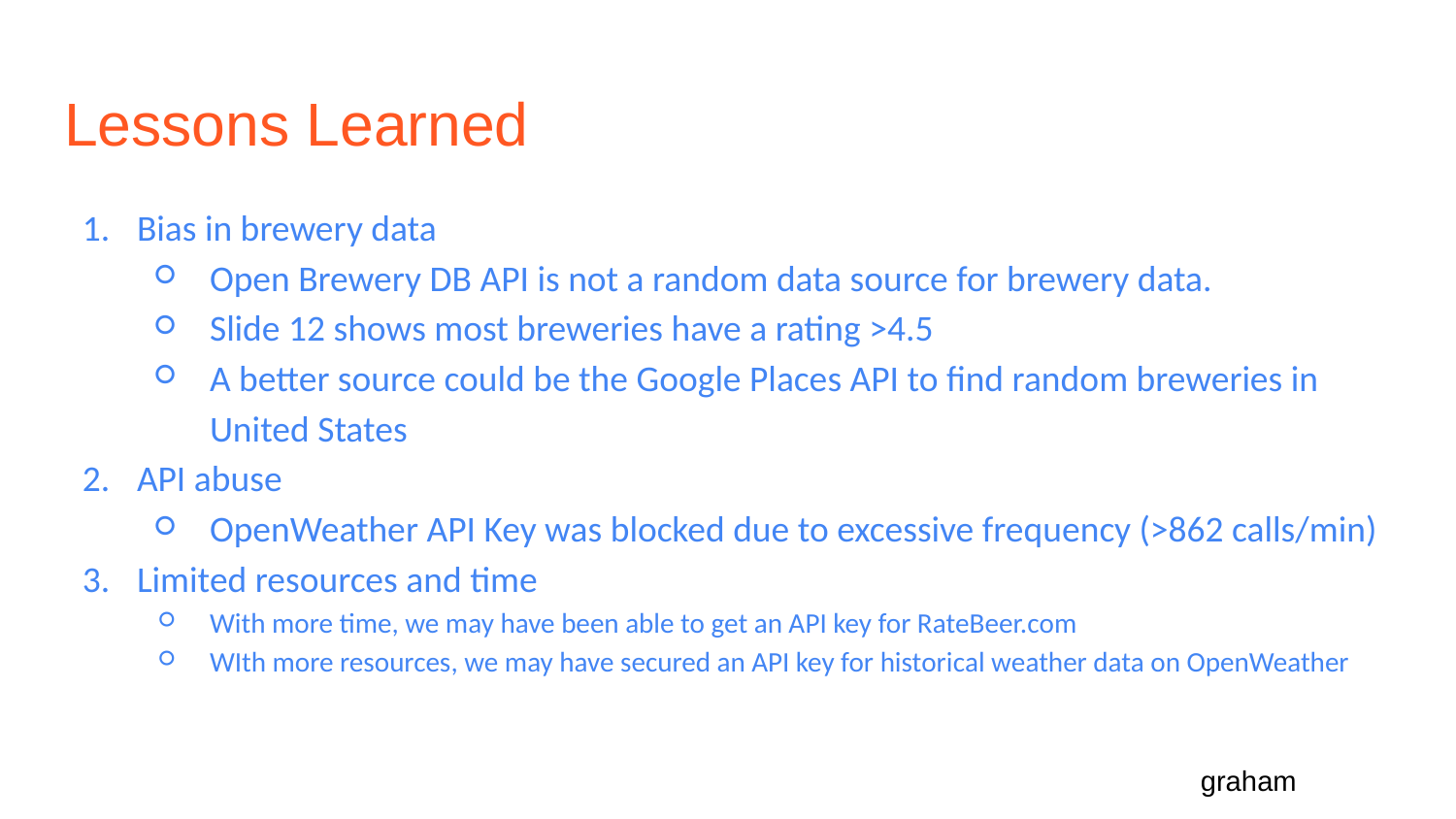

# Lessons Learned
Bias in brewery data
Open Brewery DB API is not a random data source for brewery data.
Slide 12 shows most breweries have a rating >4.5
A better source could be the Google Places API to find random breweries in United States
API abuse
OpenWeather API Key was blocked due to excessive frequency (>862 calls/min)
Limited resources and time
With more time, we may have been able to get an API key for RateBeer.com
WIth more resources, we may have secured an API key for historical weather data on OpenWeather
graham